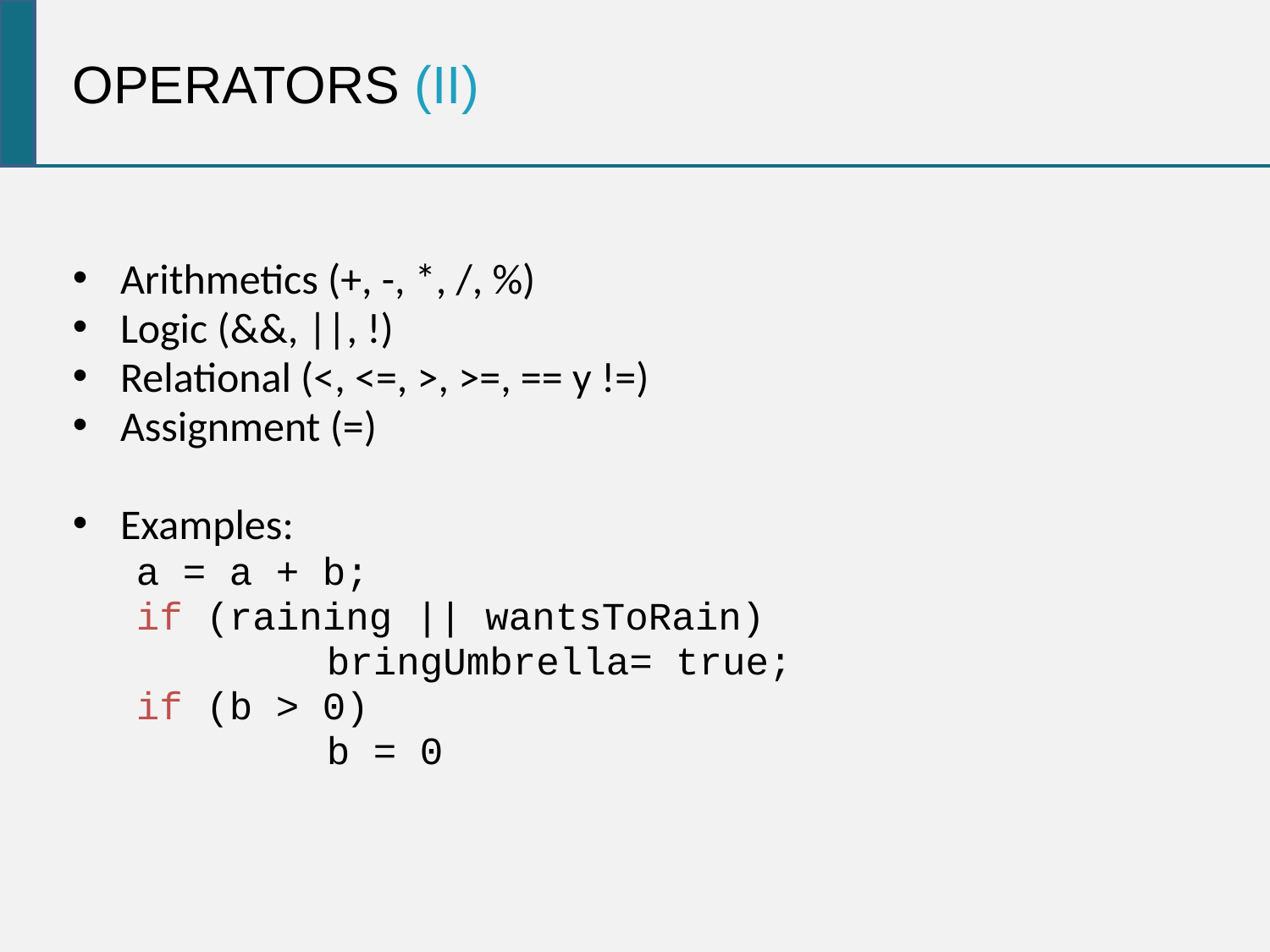

Operators (II)

Arithmetics (+, -, *, /, %)
Logic (&&, ||, !)
Relational (<, <=, >, >=, == y !=)
Assignment (=)

Examples:
a = a + b;
if (raining || wantsToRain)
		bringUmbrella= true;
if (b > 0)
		b = 0